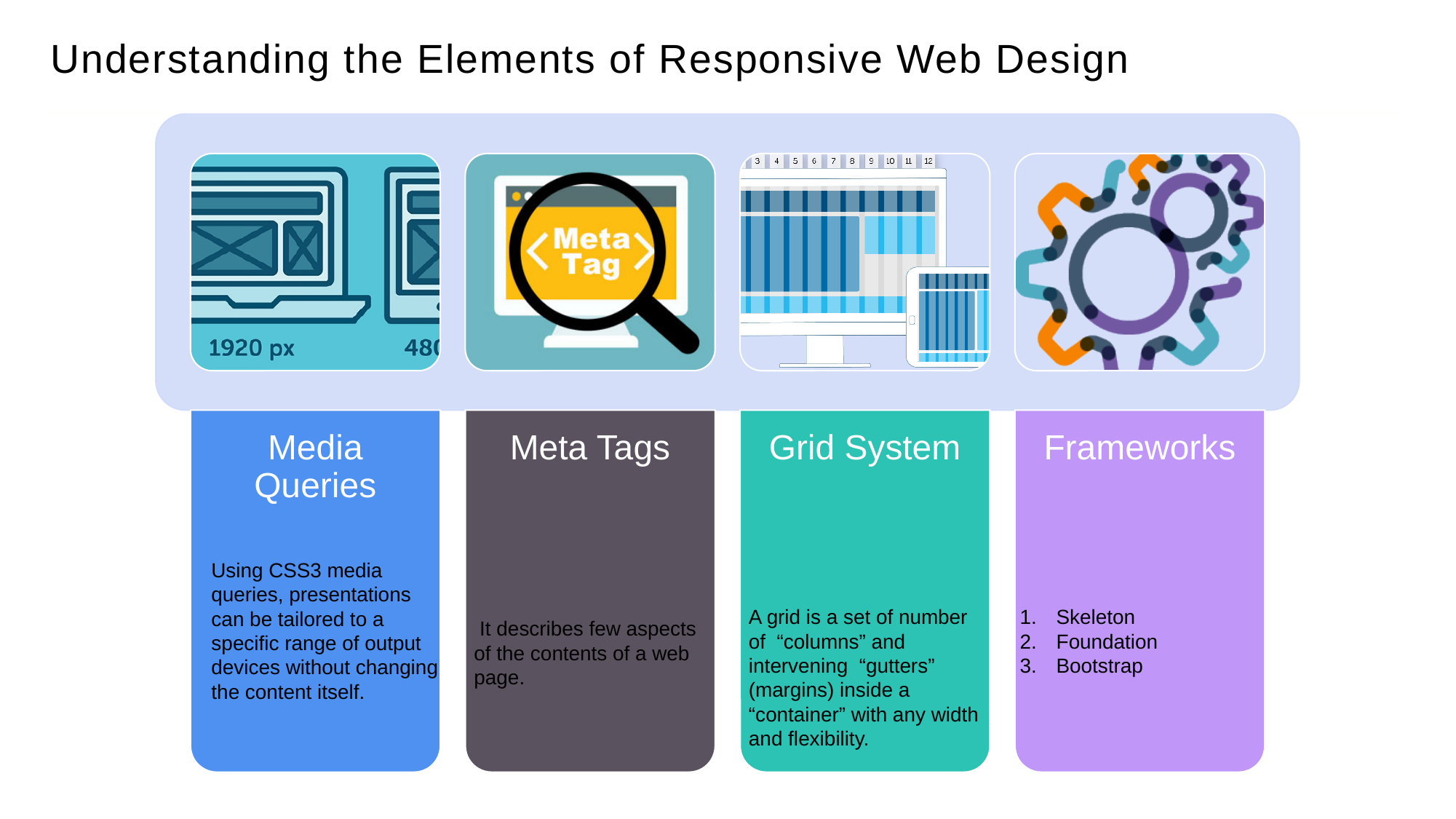

Understanding the Elements of Responsive Web Design
Media Queries
Meta Tags
Grid System
Frameworks
Using CSS3 media queries, presentations can be tailored to a specific range of output devices without changing the content itself.

A grid is a set of number of  “columns” and intervening  “gutters” (margins) inside a “container” with any width and flexibility.
Skeleton
Foundation
Bootstrap
 It describes few aspects of the contents of a web page.